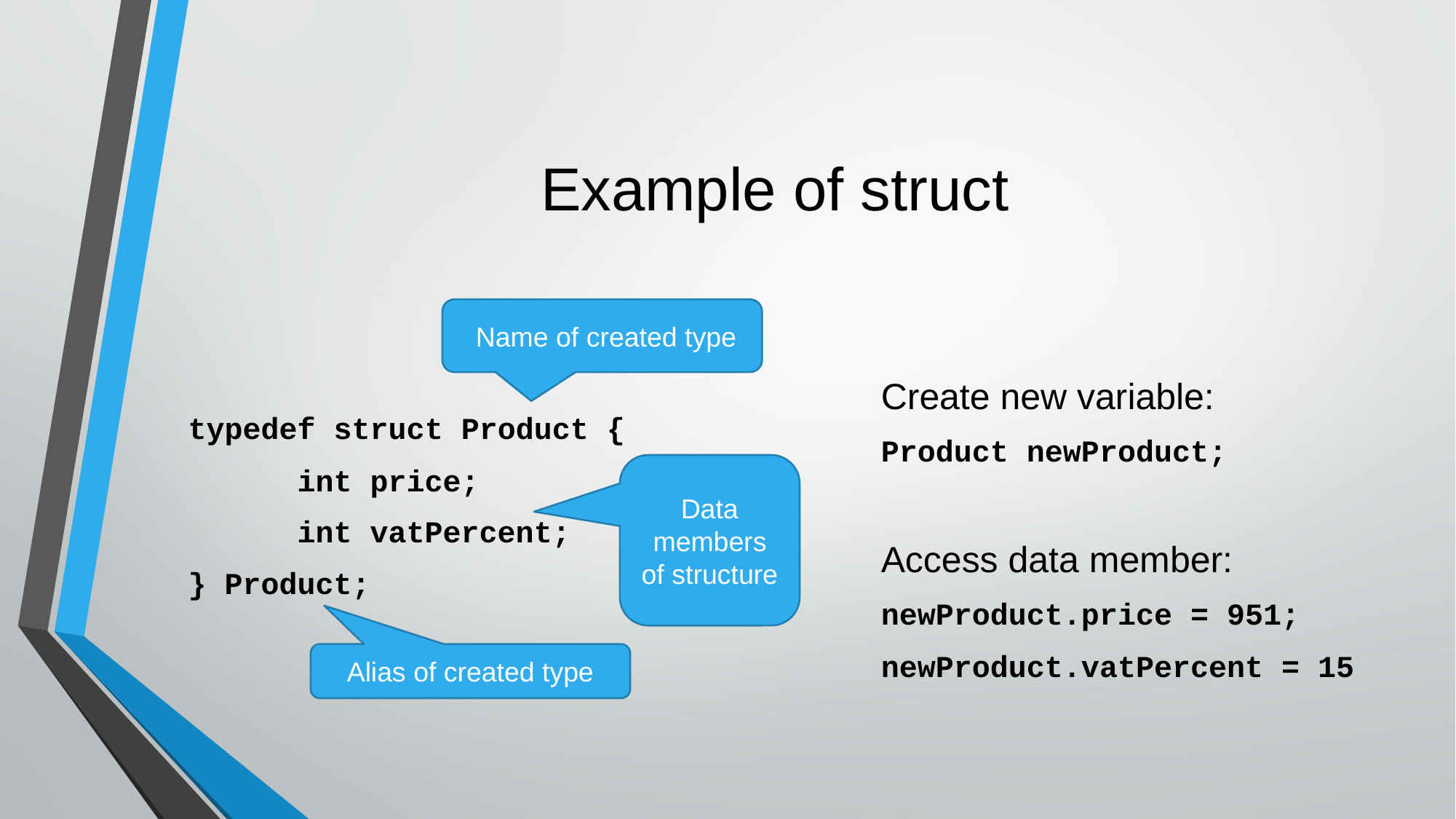

# Example of struct
 Name of created type
typedef struct Product {
	int price;
	int vatPercent;
} Product;
Create new variable:
Product newProduct;

Access data member:
newProduct.price = 951;
newProduct.vatPercent = 15
Data members of structure
Alias of created type